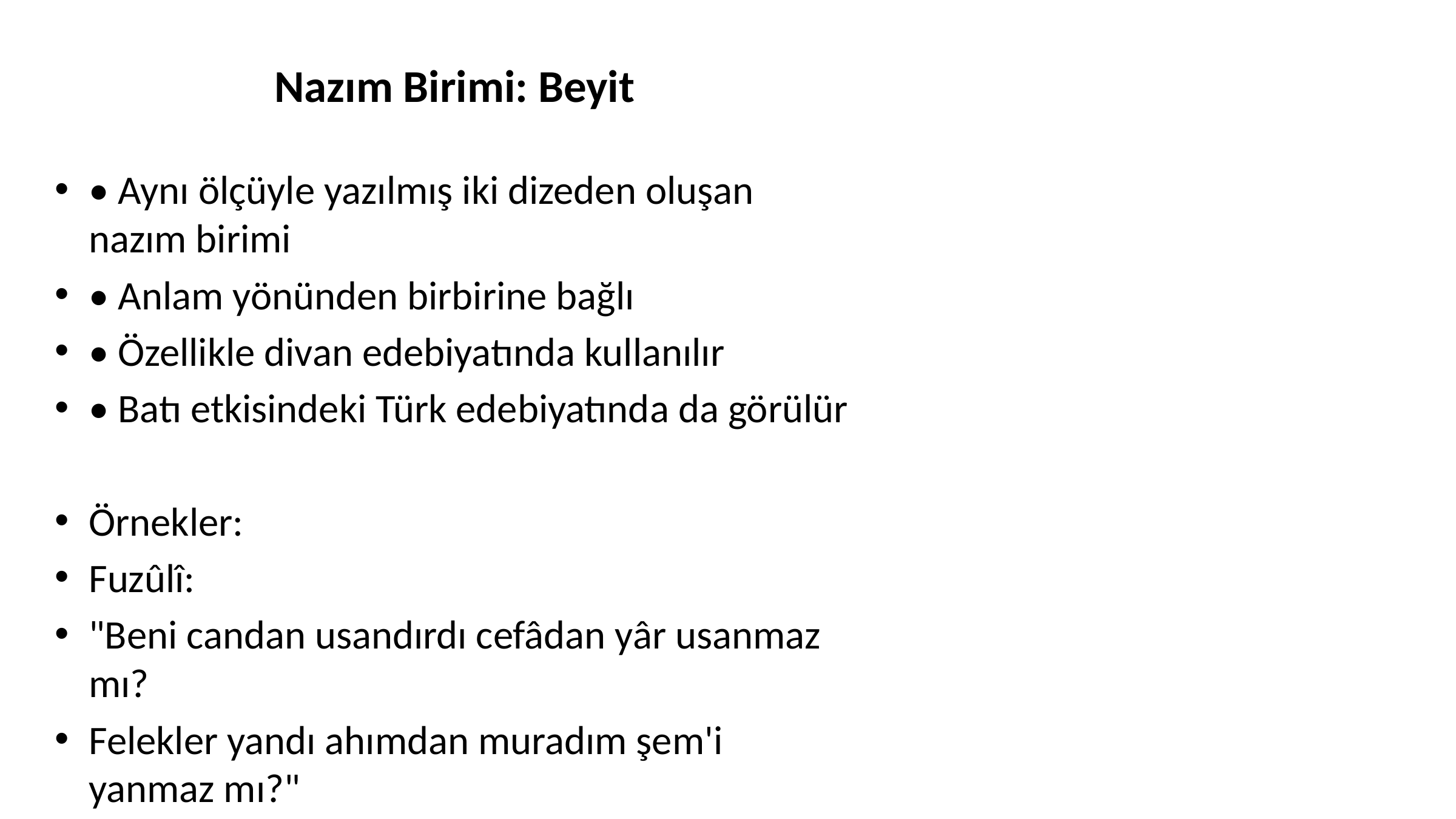

# Nazım Birimi: Beyit
• Aynı ölçüyle yazılmış iki dizeden oluşan nazım birimi
• Anlam yönünden birbirine bağlı
• Özellikle divan edebiyatında kullanılır
• Batı etkisindeki Türk edebiyatında da görülür

Örnekler:
Fuzûlî:
"Beni candan usandırdı cefâdan yâr usanmaz mı?
Felekler yandı ahımdan muradım şem'i yanmaz mı?"

Yahya Kemal:
"Balkan şehirlerinde geçerken çocukluğum;
Her lâhza bir alev gibi hasretti duyduğum."

Kaynak: Siir_Bilgisi_Birlestirilmis.docx - Bölüm 3b